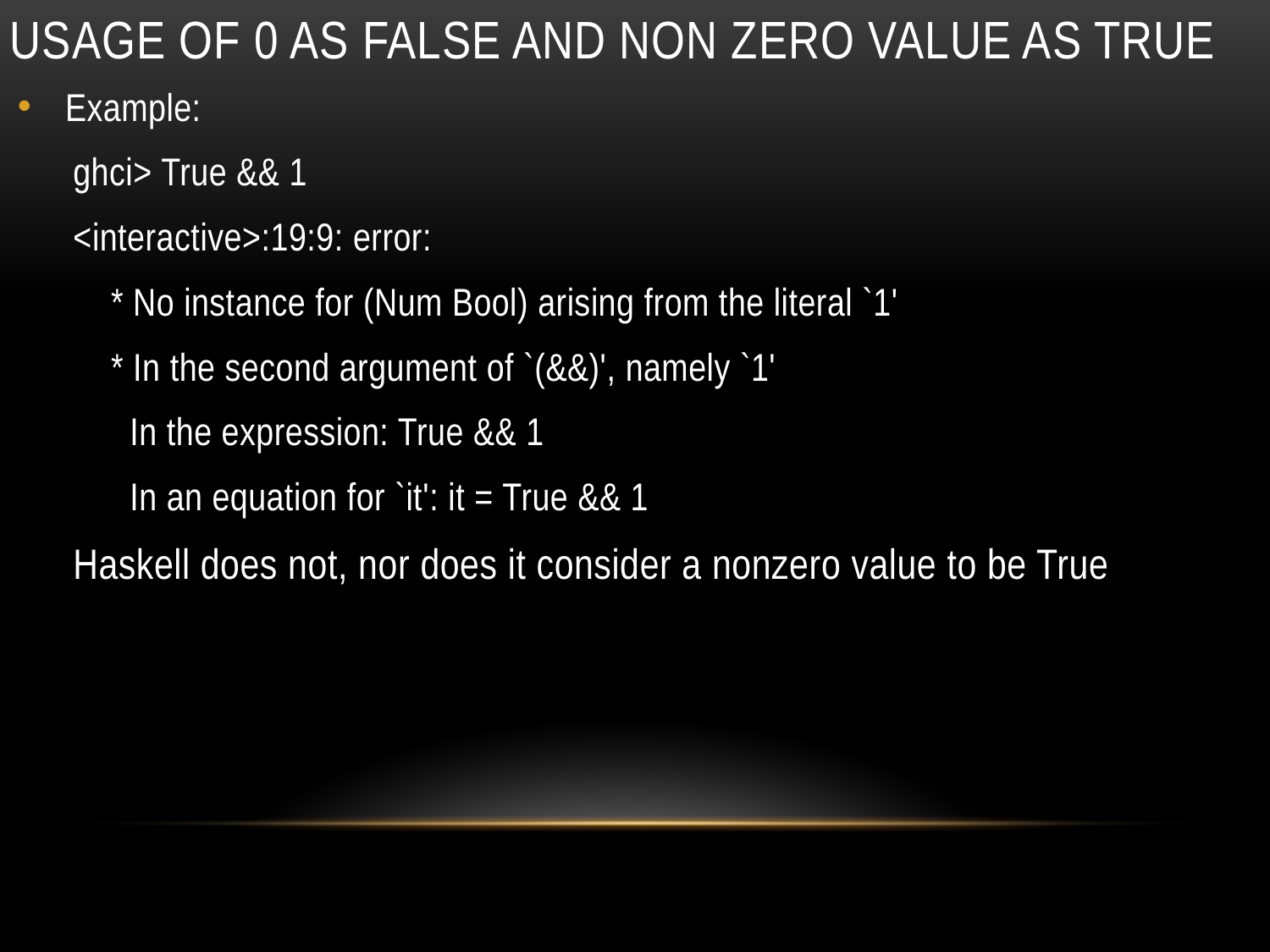

# Usage of 0 as false and non zero value as true
Example:
ghci> True && 1
<interactive>:19:9: error:
    * No instance for (Num Bool) arising from the literal `1'
    * In the second argument of `(&&)', namely `1'
      In the expression: True && 1
      In an equation for `it': it = True && 1
Haskell does not, nor does it consider a nonzero value to be True